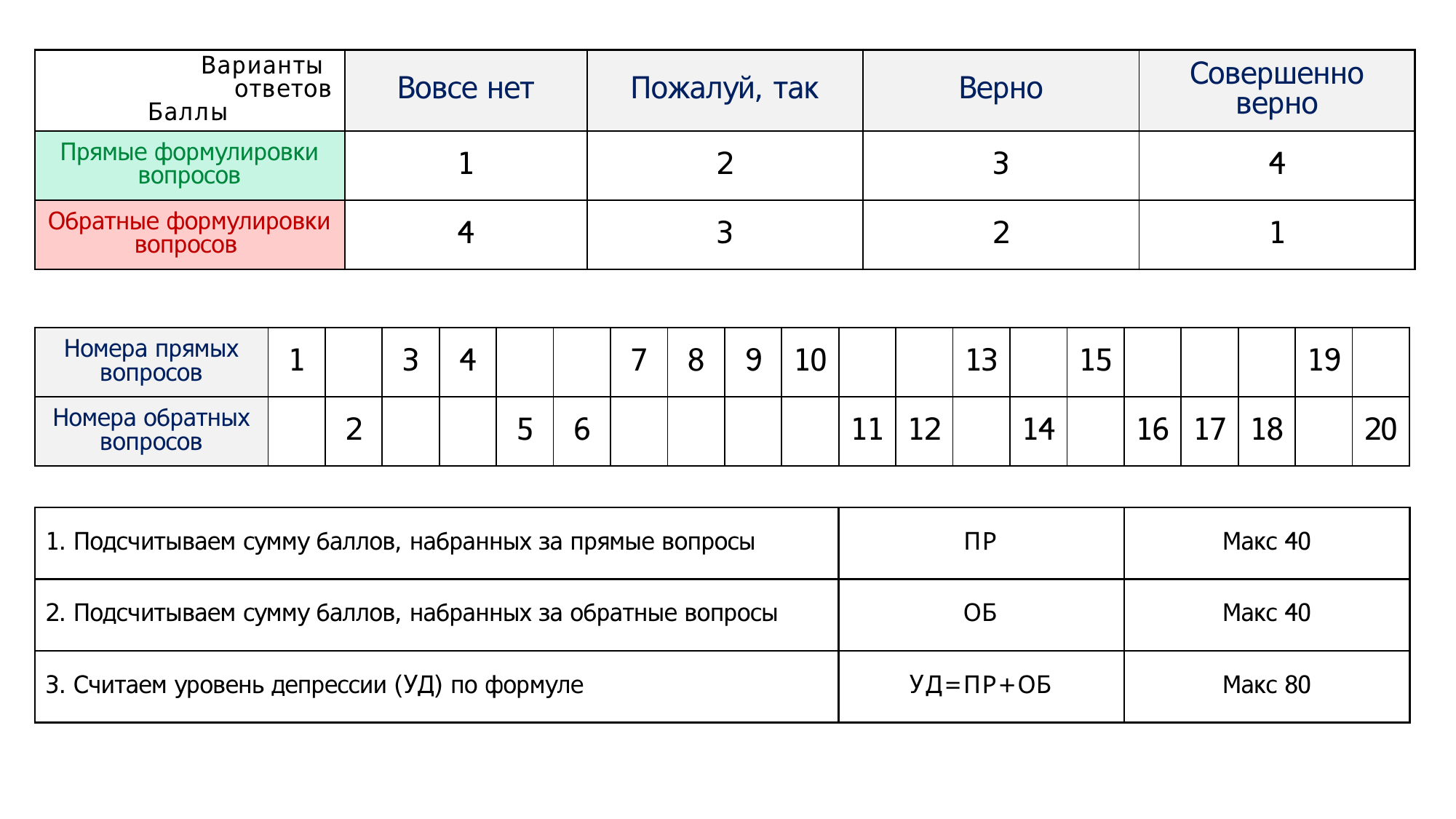

| Варианты ответов Баллы | Вовсе нет | Пожалуй, так | Верно | Совершенно верно |
| --- | --- | --- | --- | --- |
| Прямые формулировки вопросов | 1 | 2 | 3 | 4 |
| Обратные формулировки вопросов | 4 | 3 | 2 | 1 |
| Номера прямых вопросов | 1 |  | 3 | 4 |  |  | 7 | 8 | 9 | 10 |  |  | 13 |  | 15 |  |  |  | 19 |  |
| --- | --- | --- | --- | --- | --- | --- | --- | --- | --- | --- | --- | --- | --- | --- | --- | --- | --- | --- | --- | --- |
| Номера обратных вопросов |  | 2 |  |  | 5 | 6 |  |  |  |  | 11 | 12 |  | 14 |  | 16 | 17 | 18 |  | 20 |
| 1. Подсчитываем сумму баллов, набранных за прямые вопросы | ПР | Макс 40 |
| --- | --- | --- |
| 2. Подсчитываем сумму баллов, набранных за обратные вопросы | ОБ | Макс 40 |
| 3. Считаем уровень депрессии (УД) по формуле | УД=ПР+ОБ | Макс 80 |